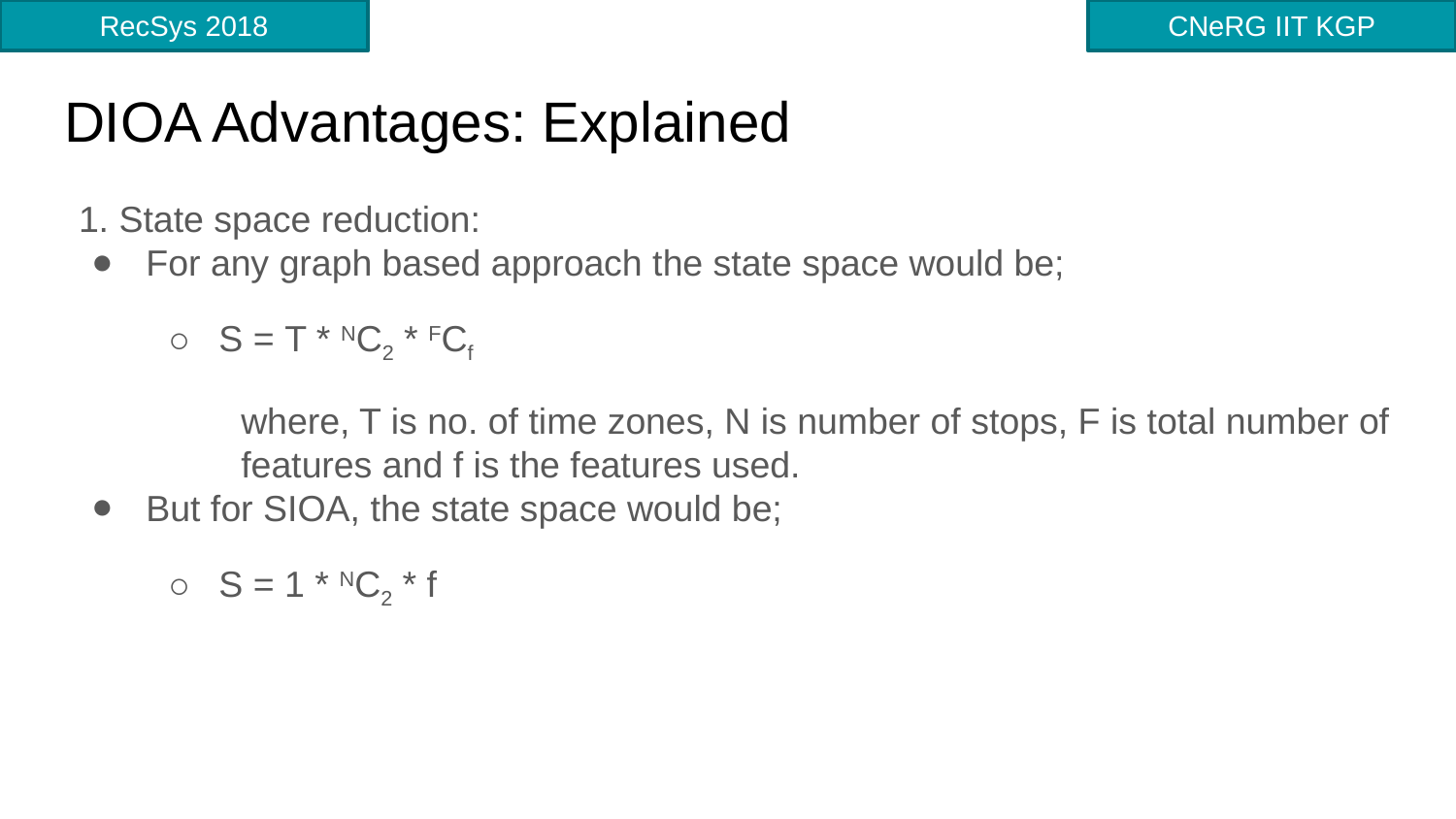

# DIOA Advantages: Explained
1. State space reduction:
For any graph based approach the state space would be;
S = T * NC2 * FCf
where, T is no. of time zones, N is number of stops, F is total number of features and f is the features used.
But for SIOA, the state space would be;
S = 1 * NC2 * f